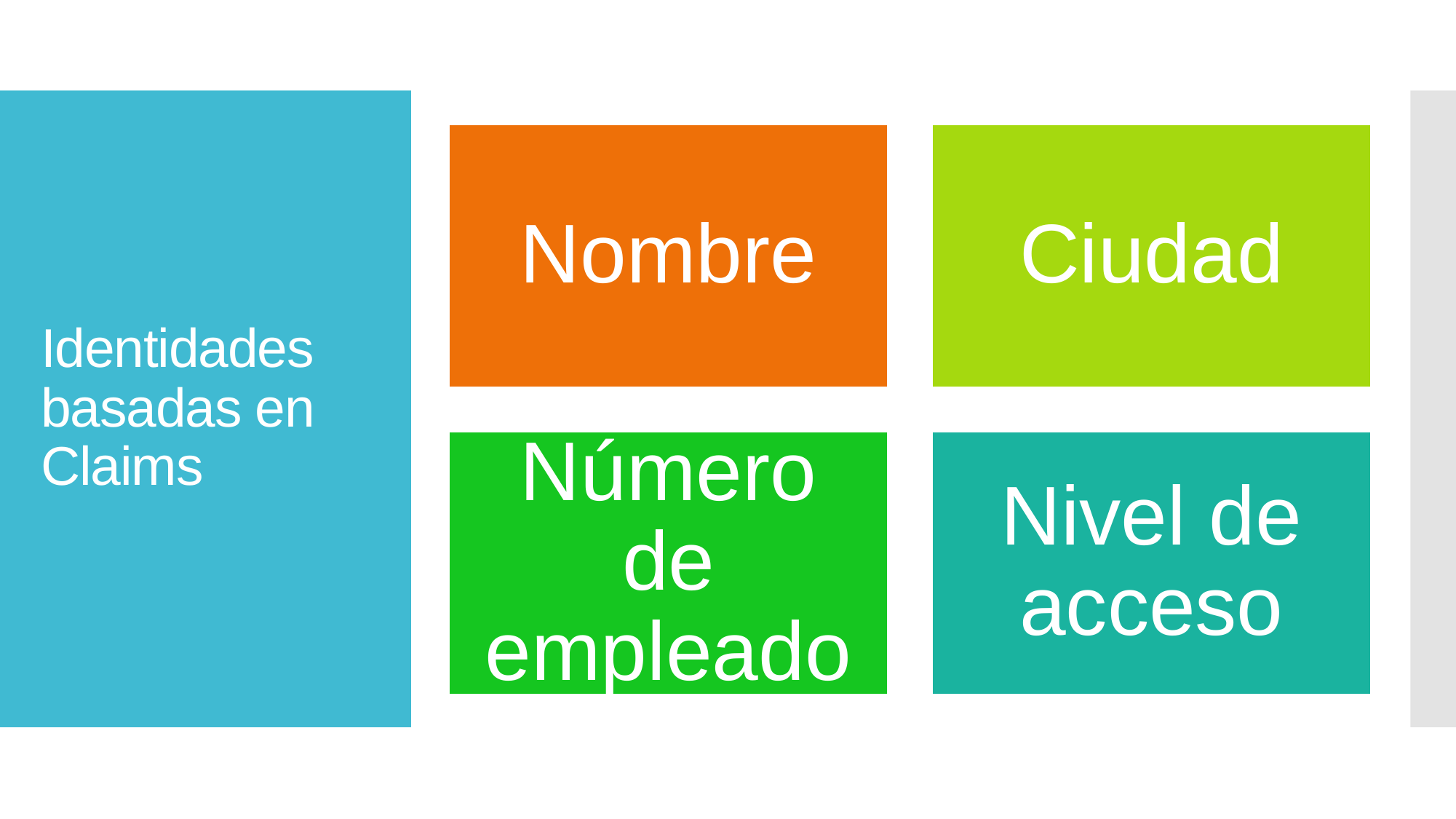

Nombre
Ciudad
Número de empleado
Nivel de acceso
# Identidades basadas en Claims